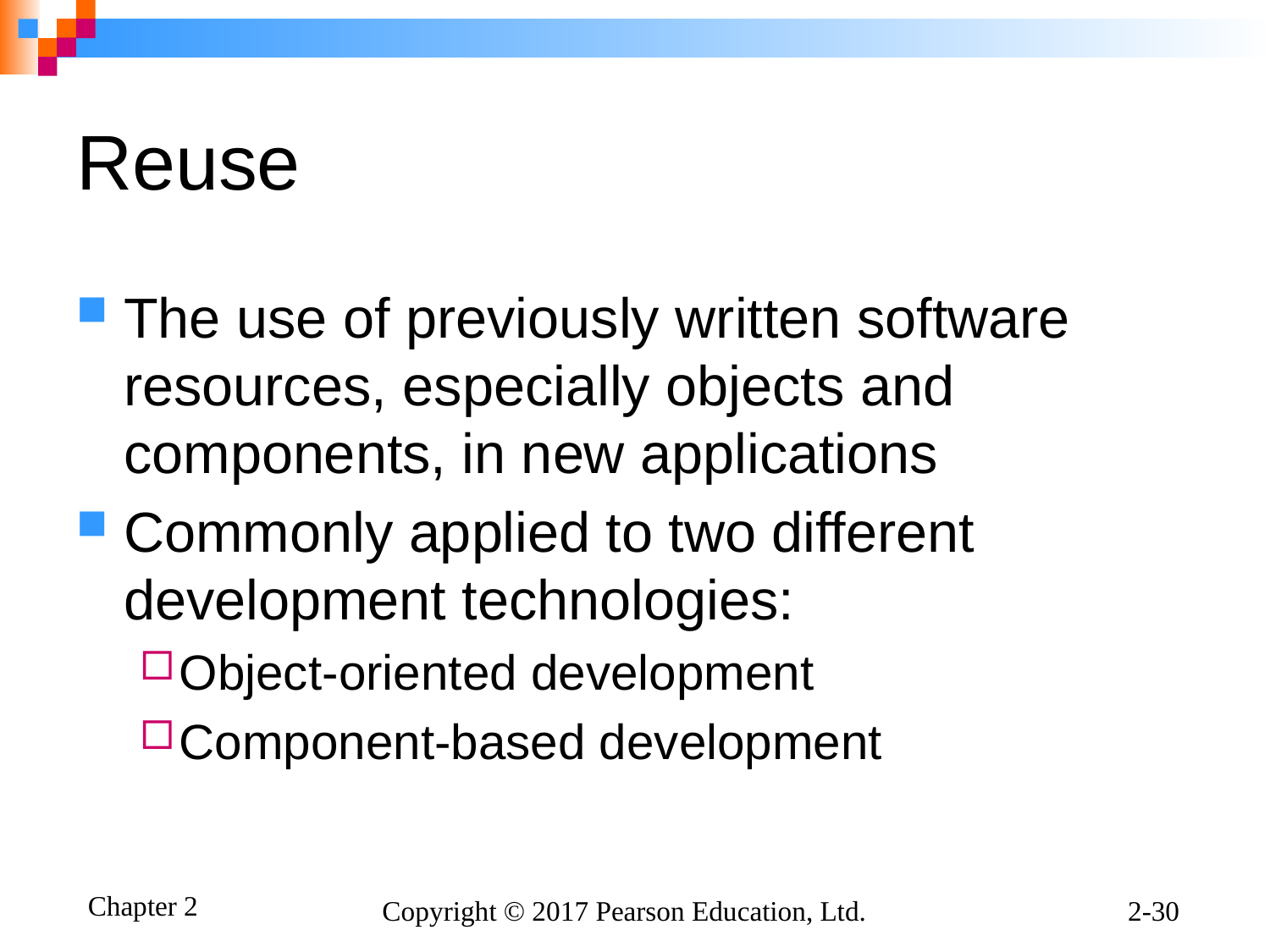

# Reuse
The use of previously written software resources, especially objects and components, in new applications
Commonly applied to two different development technologies:
Object-oriented development
Component-based development